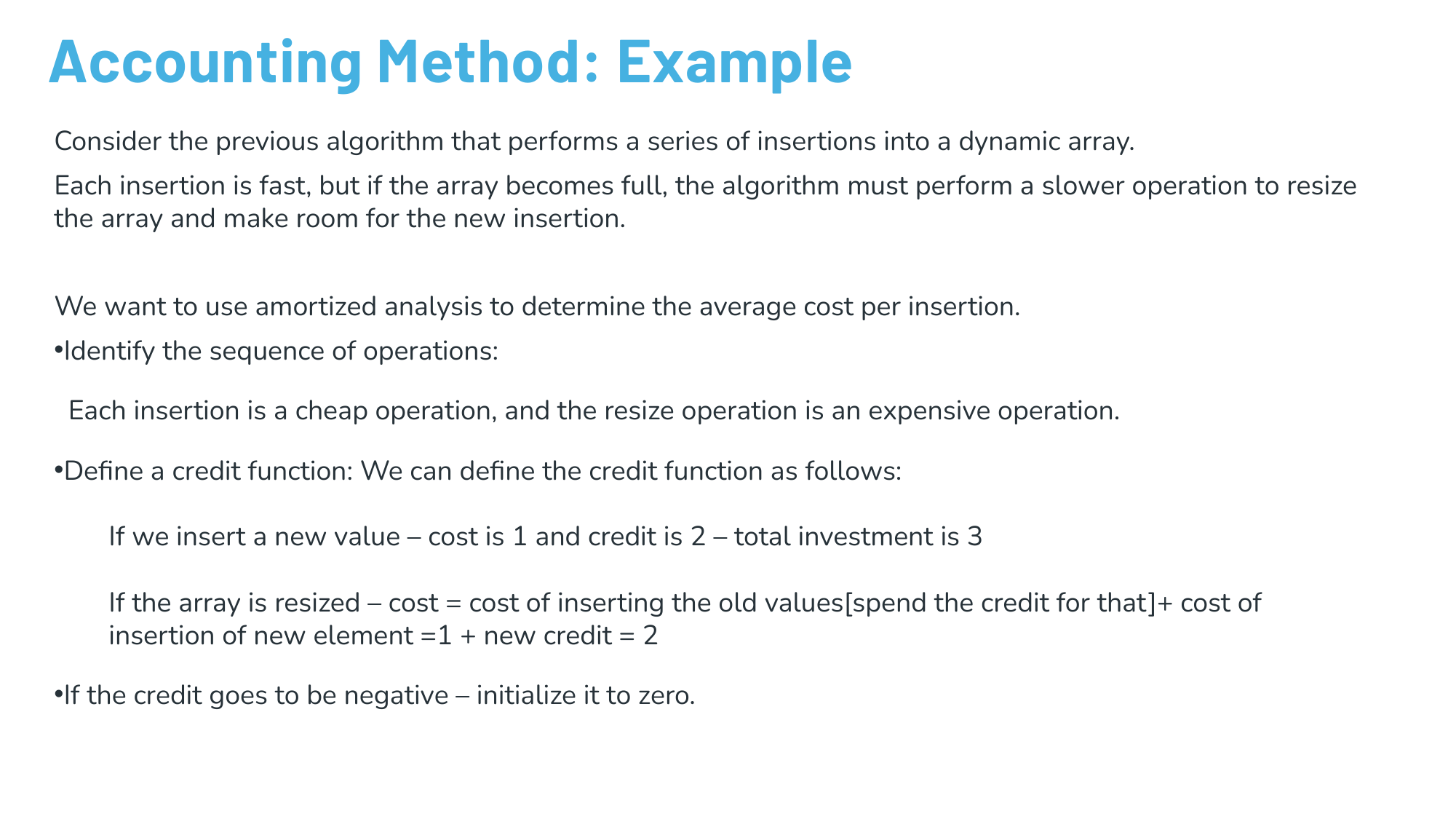

Accounting Method: Example
Consider the previous algorithm that performs a series of insertions into a dynamic array.
Each insertion is fast, but if the array becomes full, the algorithm must perform a slower operation to resize the array and make room for the new insertion.

We want to use amortized analysis to determine the average cost per insertion.
Identify the sequence of operations:
  Each insertion is a cheap operation, and the resize operation is an expensive operation.
Define a credit function: We can define the credit function as follows:
If we insert a new value – cost is 1 and credit is 2 – total investment is 3
If the array is resized – cost = cost of inserting the old values[spend the credit for that]+ cost of insertion of new element =1 + new credit = 2
If the credit goes to be negative – initialize it to zero.